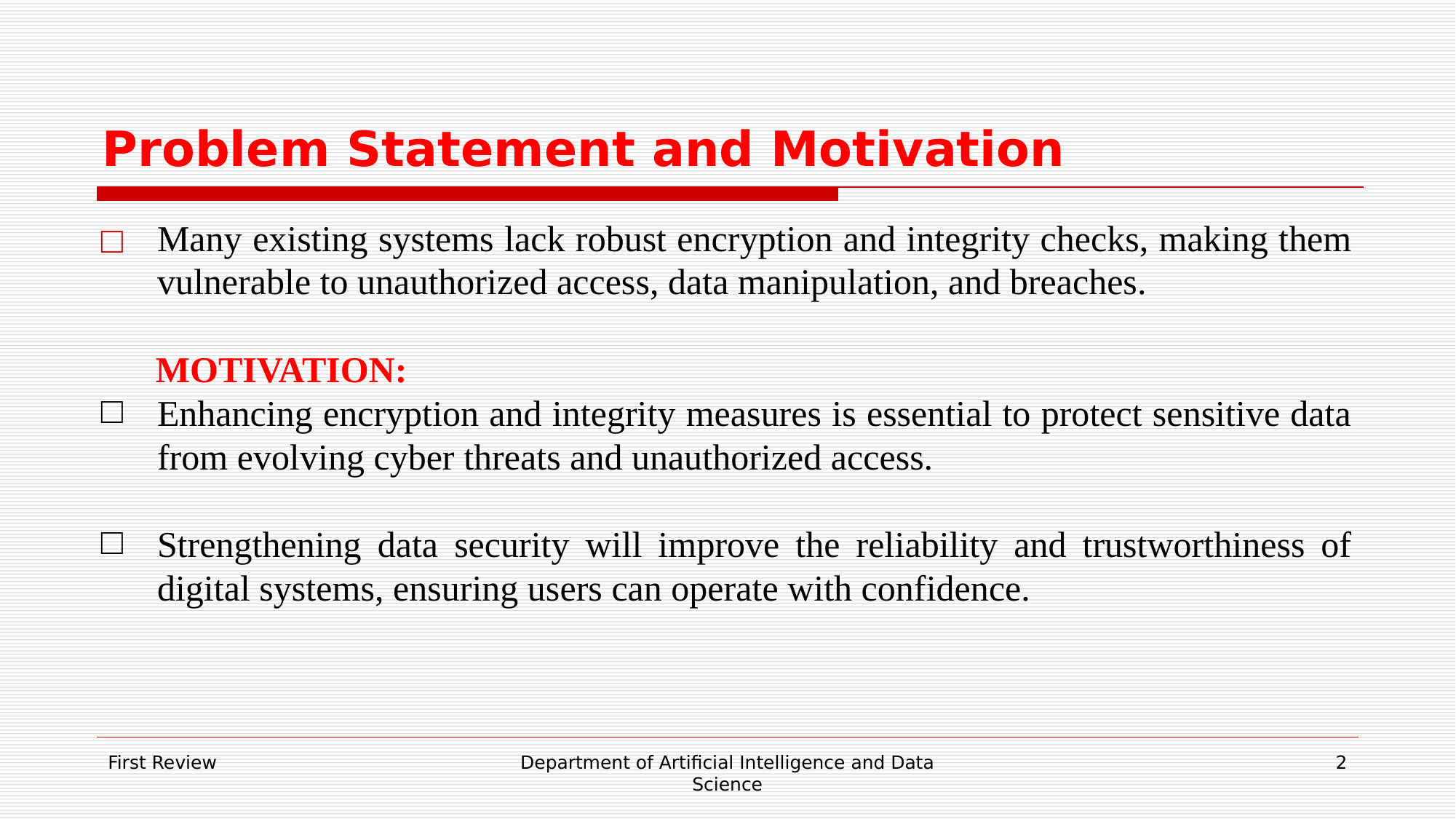

# Problem Statement and Motivation
Many existing systems lack robust encryption and integrity checks, making them vulnerable to unauthorized access, data manipulation, and breaches.

MOTIVATION:
Enhancing encryption and integrity measures is essential to protect sensitive data from evolving cyber threats and unauthorized access.

Strengthening data security will improve the reliability and trustworthiness of digital systems, ensuring users can operate with confidence.

First Review
Department of Artificial Intelligence and Data Science
2